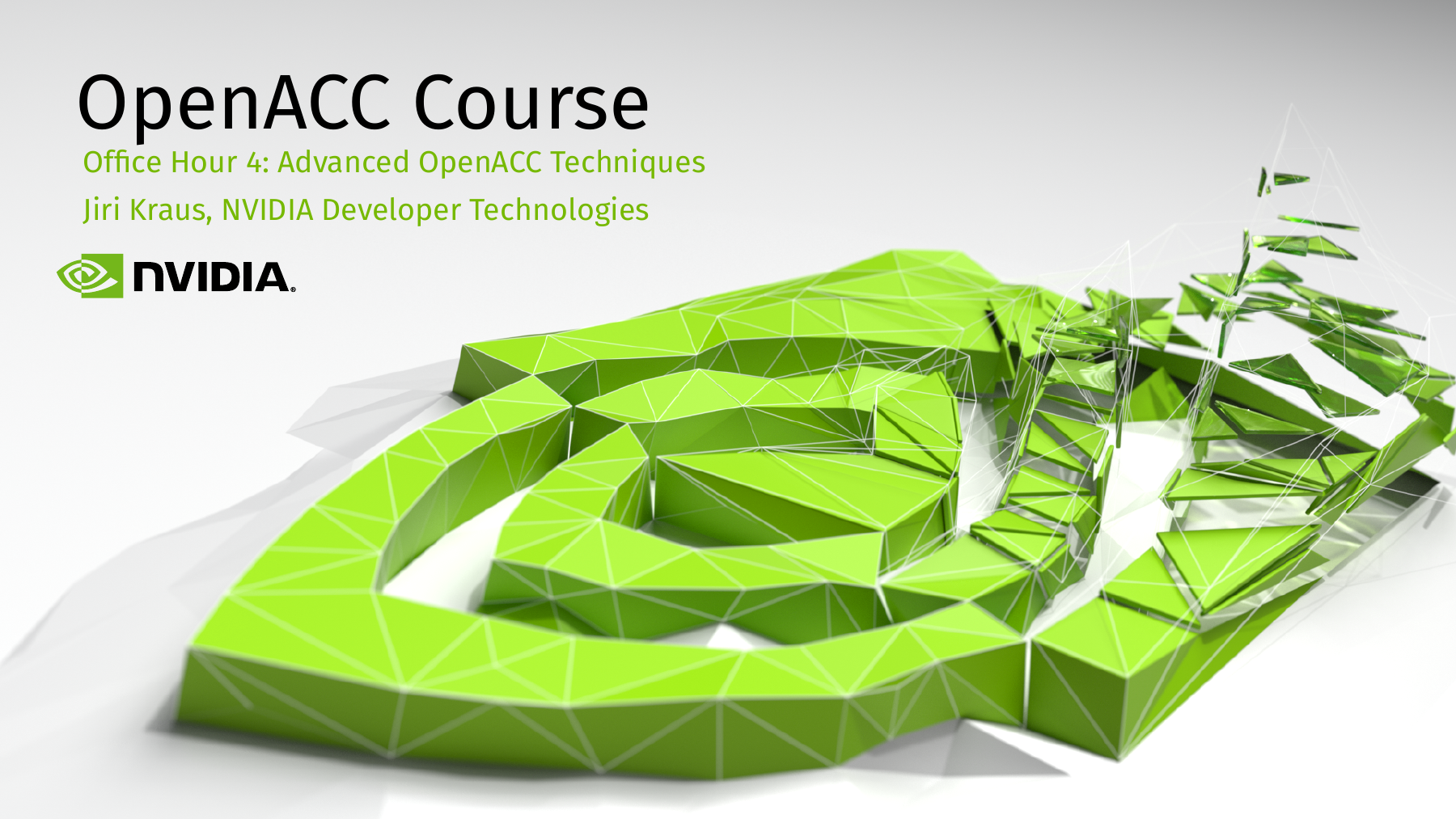

# OpenACC Course
Office Hour 4: Advanced OpenACC Techniques
Jiri Kraus, NVIDIA Developer Technologies